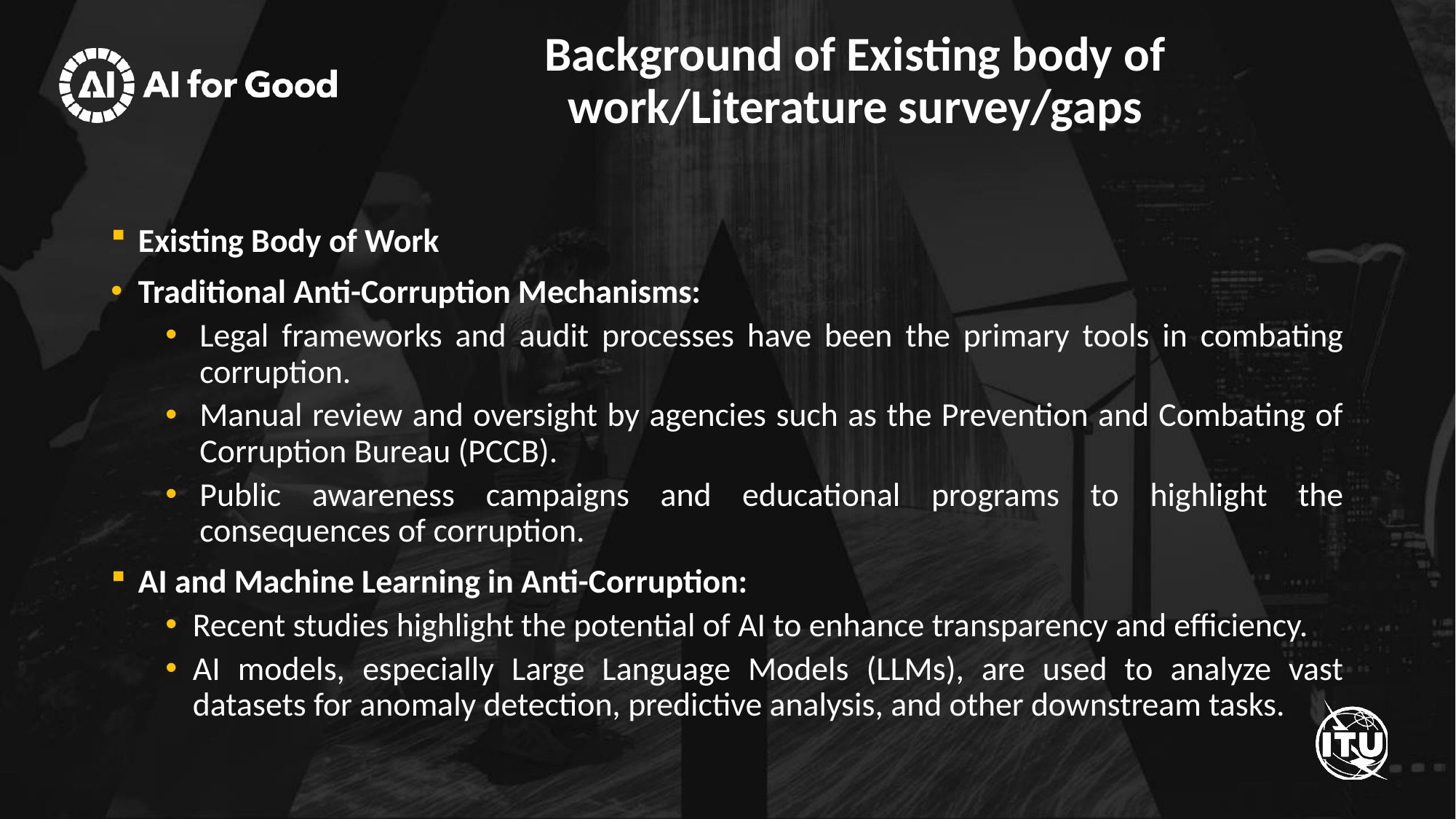

# Background of Existing body of work/Literature survey/gaps
Existing Body of Work
Traditional Anti-Corruption Mechanisms:
Legal frameworks and audit processes have been the primary tools in combating corruption.
Manual review and oversight by agencies such as the Prevention and Combating of Corruption Bureau (PCCB).
Public awareness campaigns and educational programs to highlight the consequences of corruption.
AI and Machine Learning in Anti-Corruption:
Recent studies highlight the potential of AI to enhance transparency and efficiency.
AI models, especially Large Language Models (LLMs), are used to analyze vast datasets for anomaly detection, predictive analysis, and other downstream tasks.